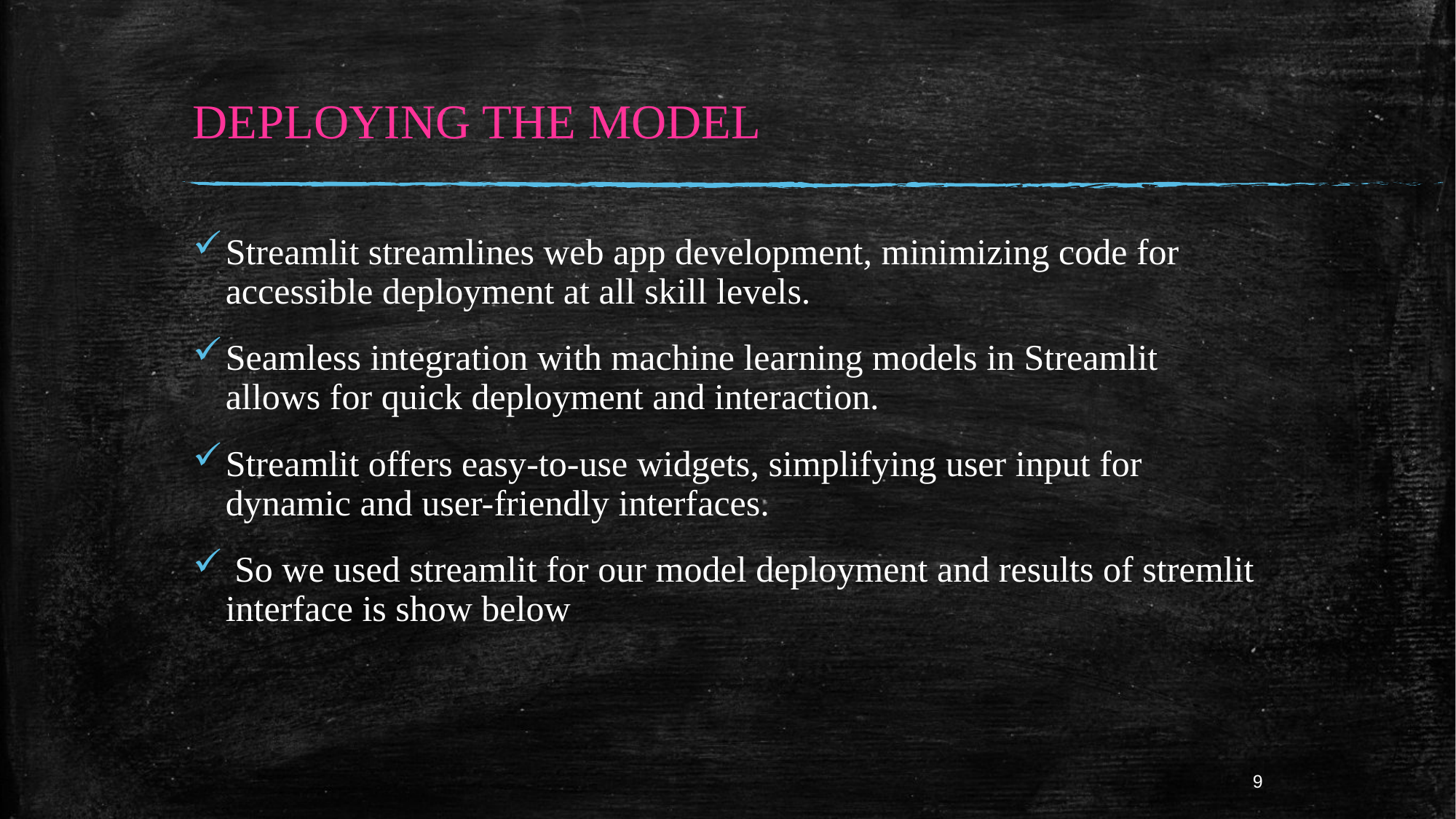

# DEPLOYING THE MODEL
Streamlit streamlines web app development, minimizing code for accessible deployment at all skill levels.
Seamless integration with machine learning models in Streamlit allows for quick deployment and interaction.
Streamlit offers easy-to-use widgets, simplifying user input for dynamic and user-friendly interfaces.
 So we used streamlit for our model deployment and results of stremlit interface is show below
9